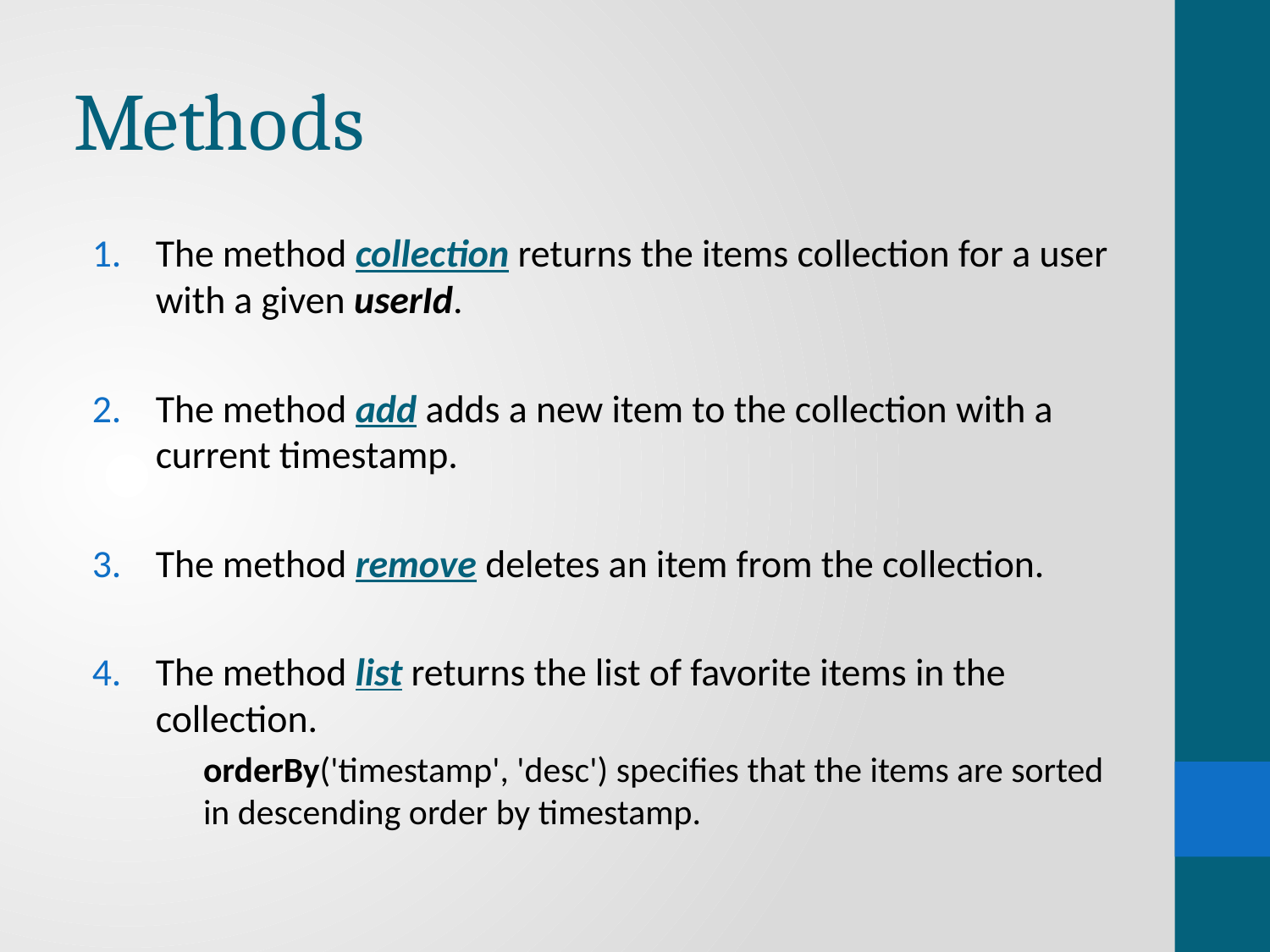

# Methods
The method collection returns the items collection for a user with a given userId.

The method add adds a new item to the collection with a current timestamp.

The method remove deletes an item from the collection.

The method list returns the list of favorite items in the collection.
	orderBy('timestamp', 'desc') specifies that the items are sorted in descending order by timestamp.